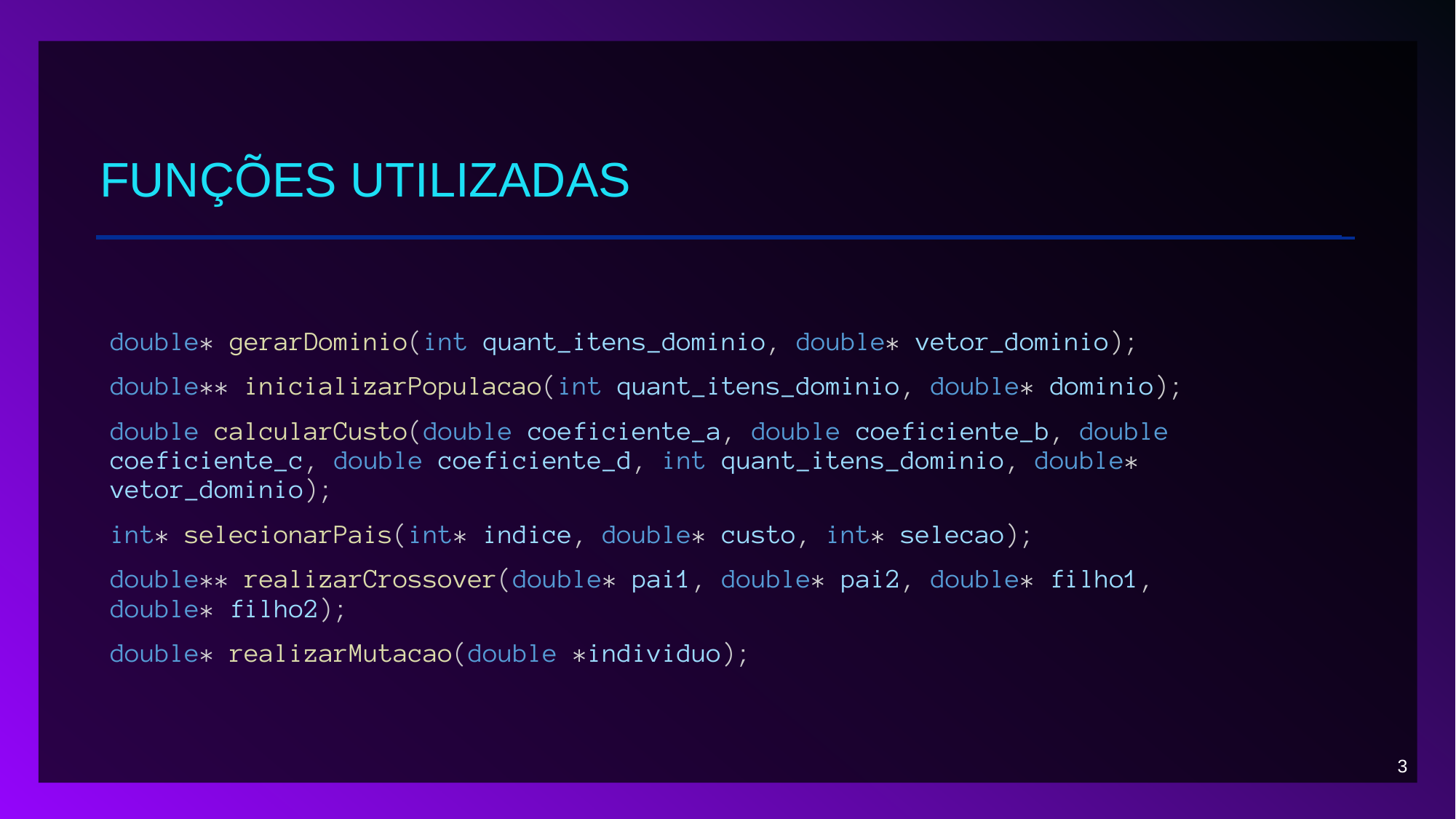

# Funções Utilizadas
double* gerarDominio(int quant_itens_dominio, double* vetor_dominio);
double** inicializarPopulacao(int quant_itens_dominio, double* dominio);
double calcularCusto(double coeficiente_a, double coeficiente_b, double coeficiente_c, double coeficiente_d, int quant_itens_dominio, double* vetor_dominio);
int* selecionarPais(int* indice, double* custo, int* selecao);
double** realizarCrossover(double* pai1, double* pai2, double* filho1, double* filho2);
double* realizarMutacao(double *individuo);
3